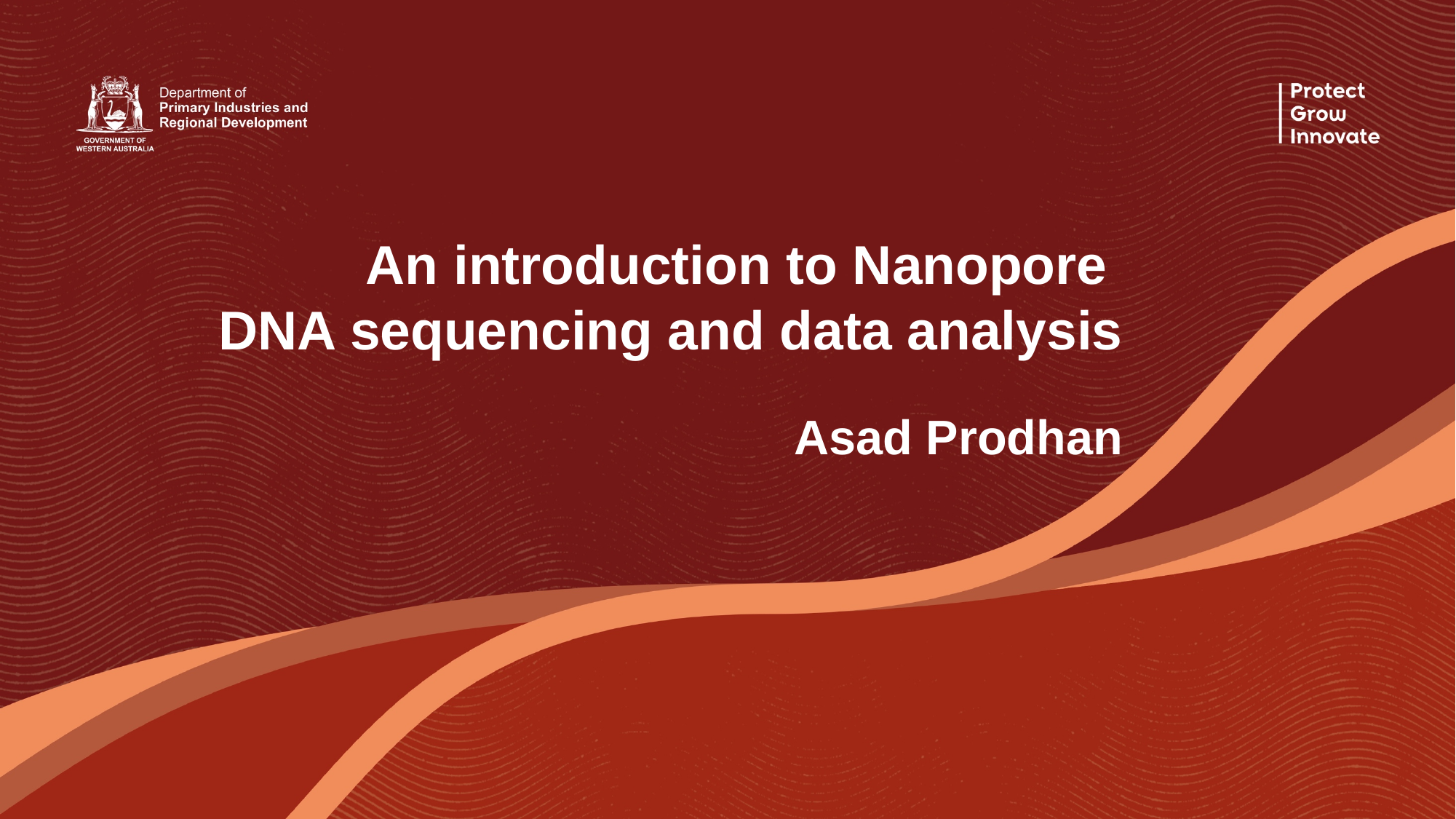

# An introduction to Nanopore DNA sequencing and data analysis
Asad Prodhan